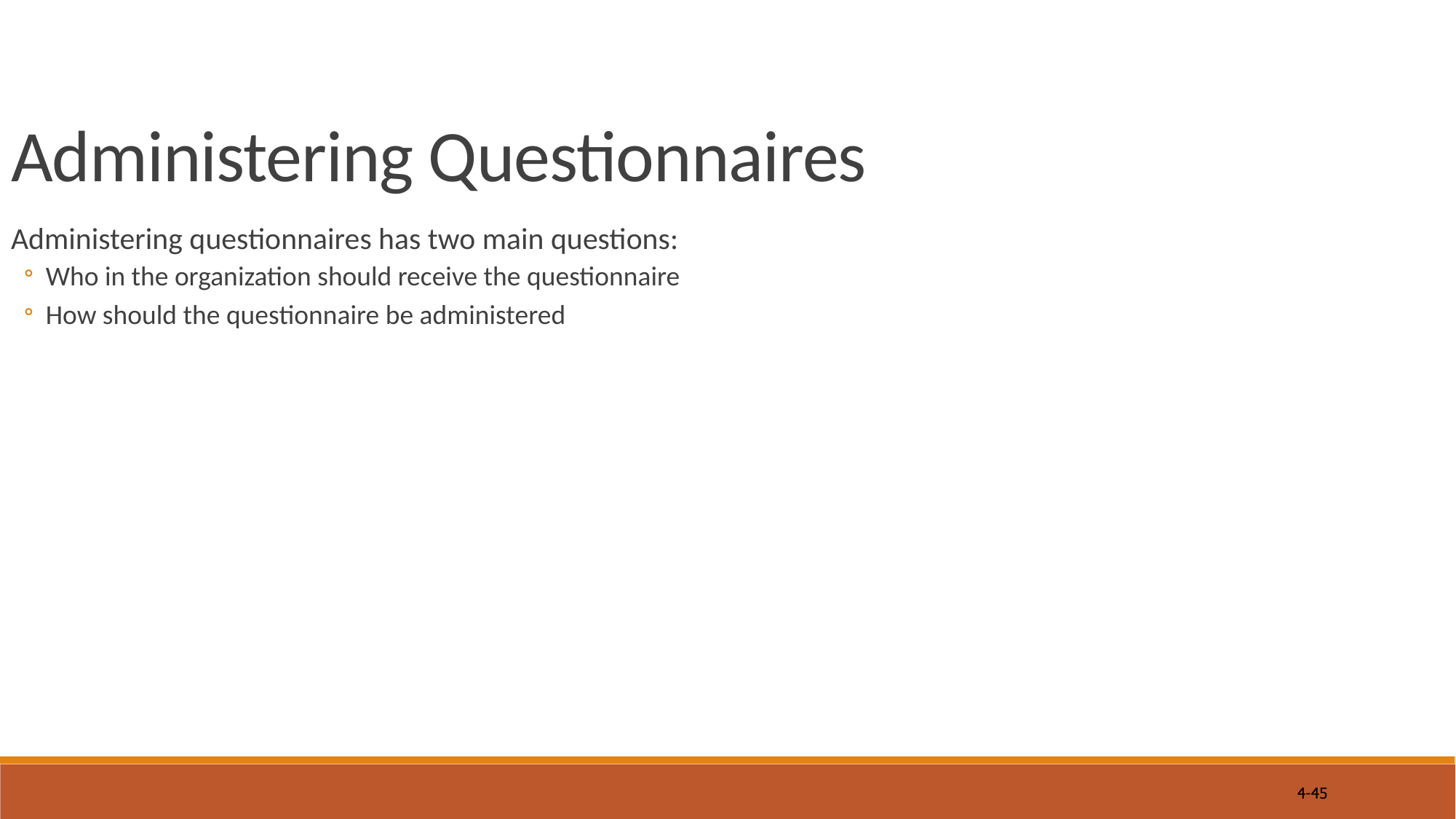

Administering Questionnaires
Administering questionnaires has two main questions:
Who in the organization should receive the questionnaire
How should the questionnaire be administered
4-45